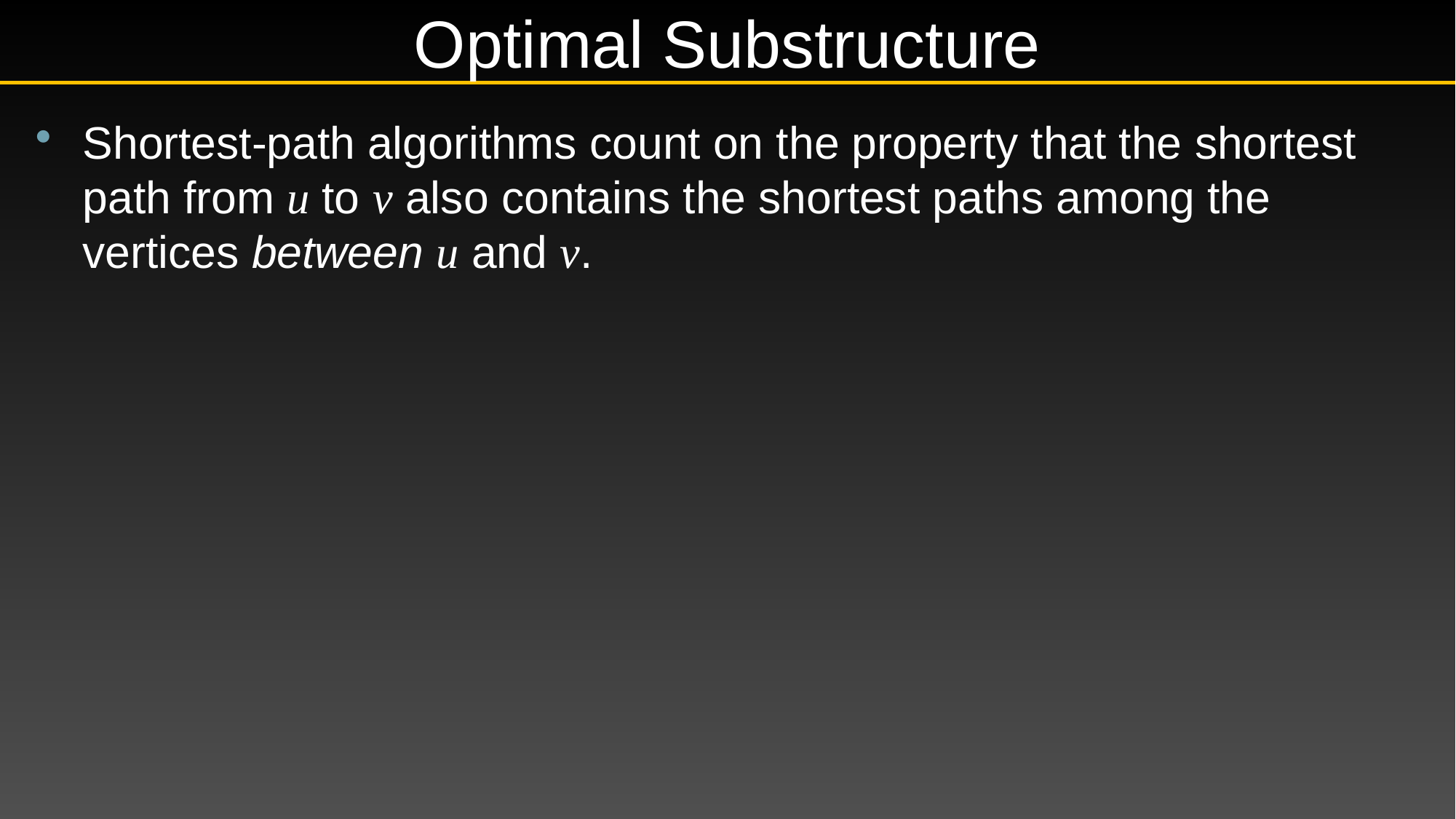

# Optimal Substructure
Shortest-path algorithms count on the property that the shortest path from u to v also contains the shortest paths among the vertices between u and v.